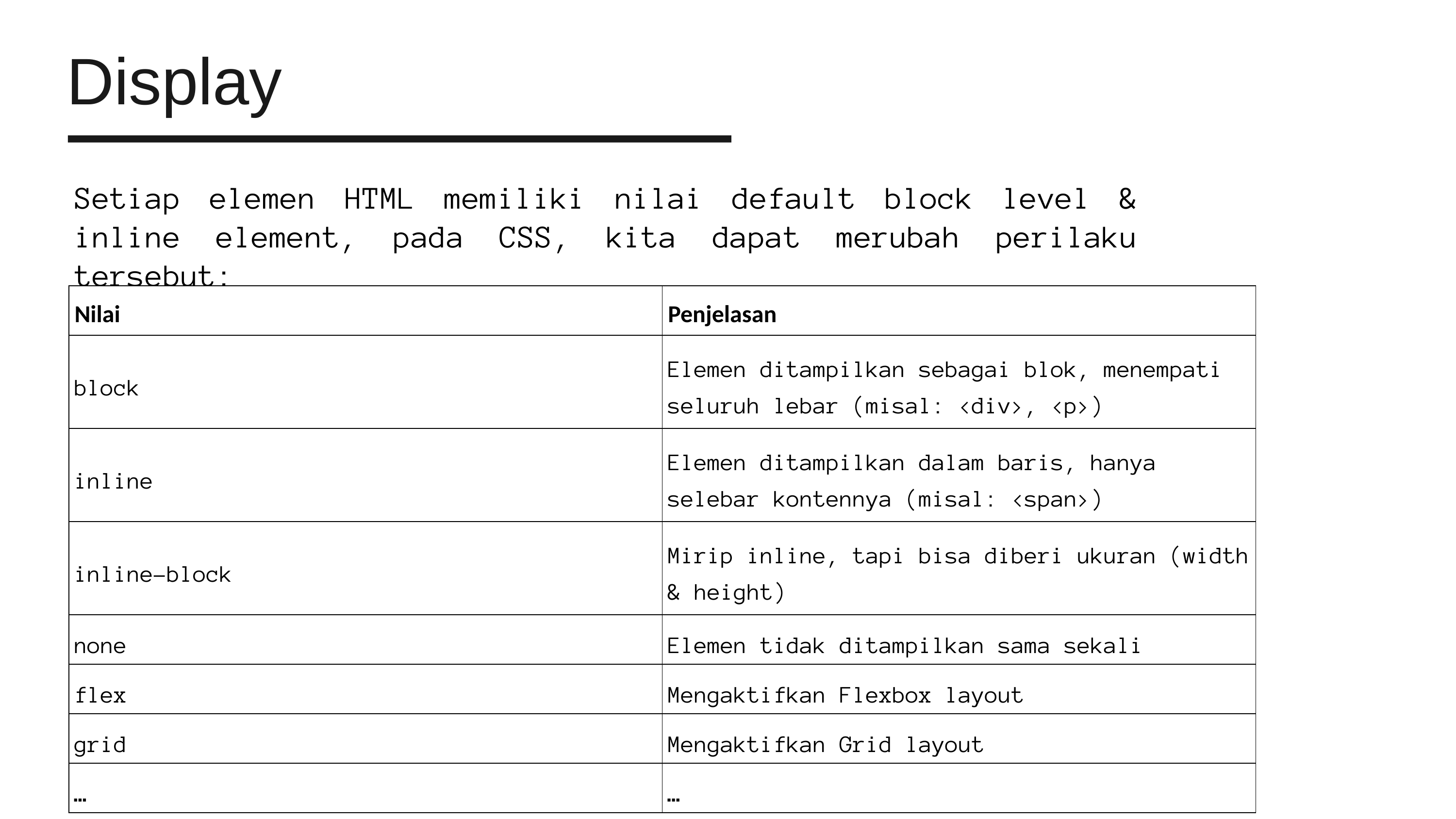

Display

Setiap elemen HTML memiliki nilai default block level & inline element, pada CSS, kita dapat merubah perilaku tersebut:

| Nilai | Penjelasan |
| --- | --- |
| block | Elemen ditampilkan sebagai blok, menempati seluruh lebar (misal: <div>, <p>) |
| inline | Elemen ditampilkan dalam baris, hanya selebar kontennya (misal: <span>) |
| inline-block | Mirip inline, tapi bisa diberi ukuran (width & height) |
| none | Elemen tidak ditampilkan sama sekali |
| flex | Mengaktifkan Flexbox layout |
| grid | Mengaktifkan Grid layout |
| … | … |